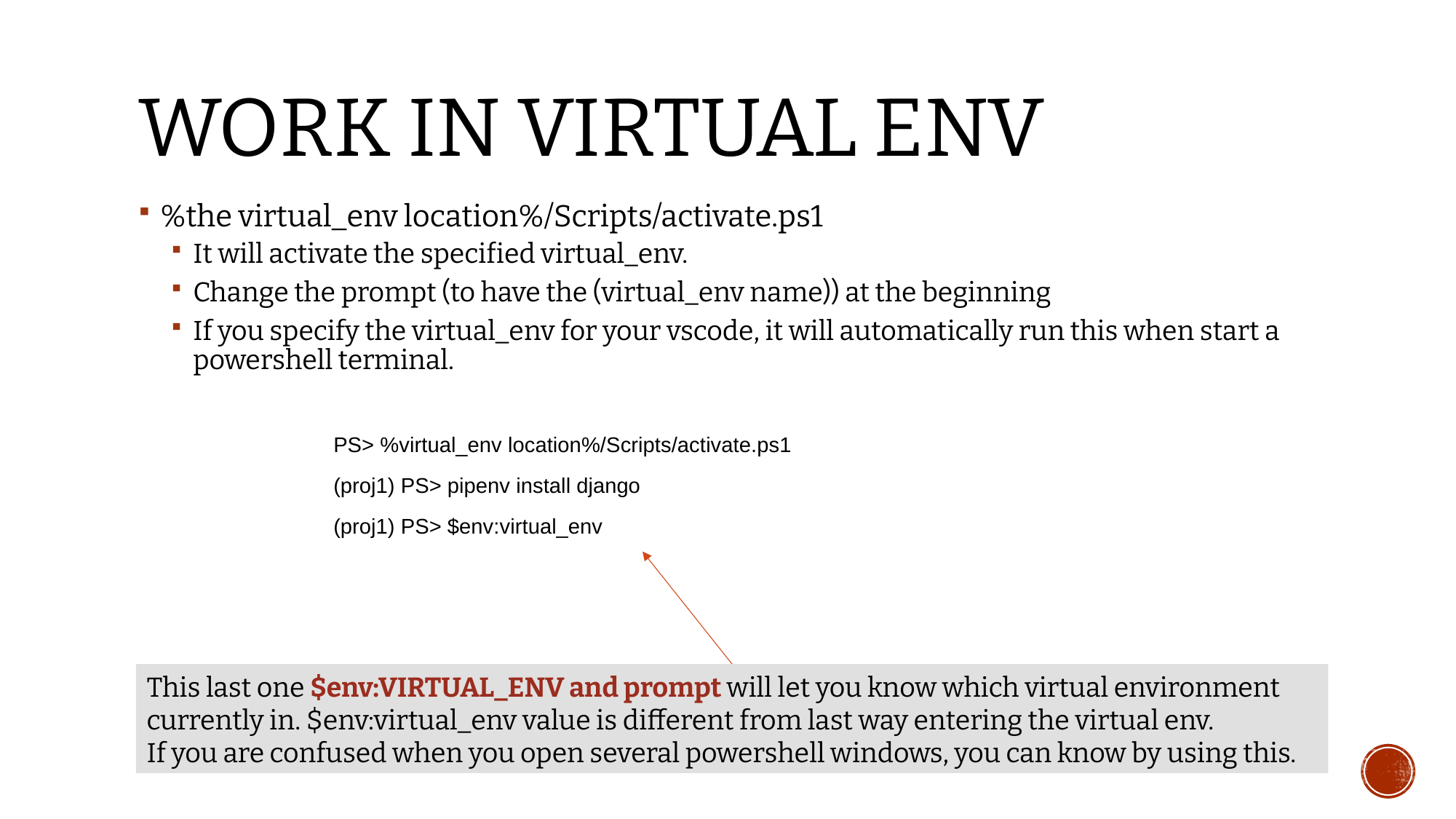

# Work in virtual env
%the virtual_env location%/Scripts/activate.ps1
It will activate the specified virtual_env.
Change the prompt (to have the (virtual_env name)) at the beginning
If you specify the virtual_env for your vscode, it will automatically run this when start a powershell terminal.
PS> %virtual_env location%/Scripts/activate.ps1
(proj1) PS> pipenv install django
(proj1) PS> $env:virtual_env
This last one $env:VIRTUAL_ENV and prompt will let you know which virtual environment currently in. $env:virtual_env value is different from last way entering the virtual env.
If you are confused when you open several powershell windows, you can know by using this.